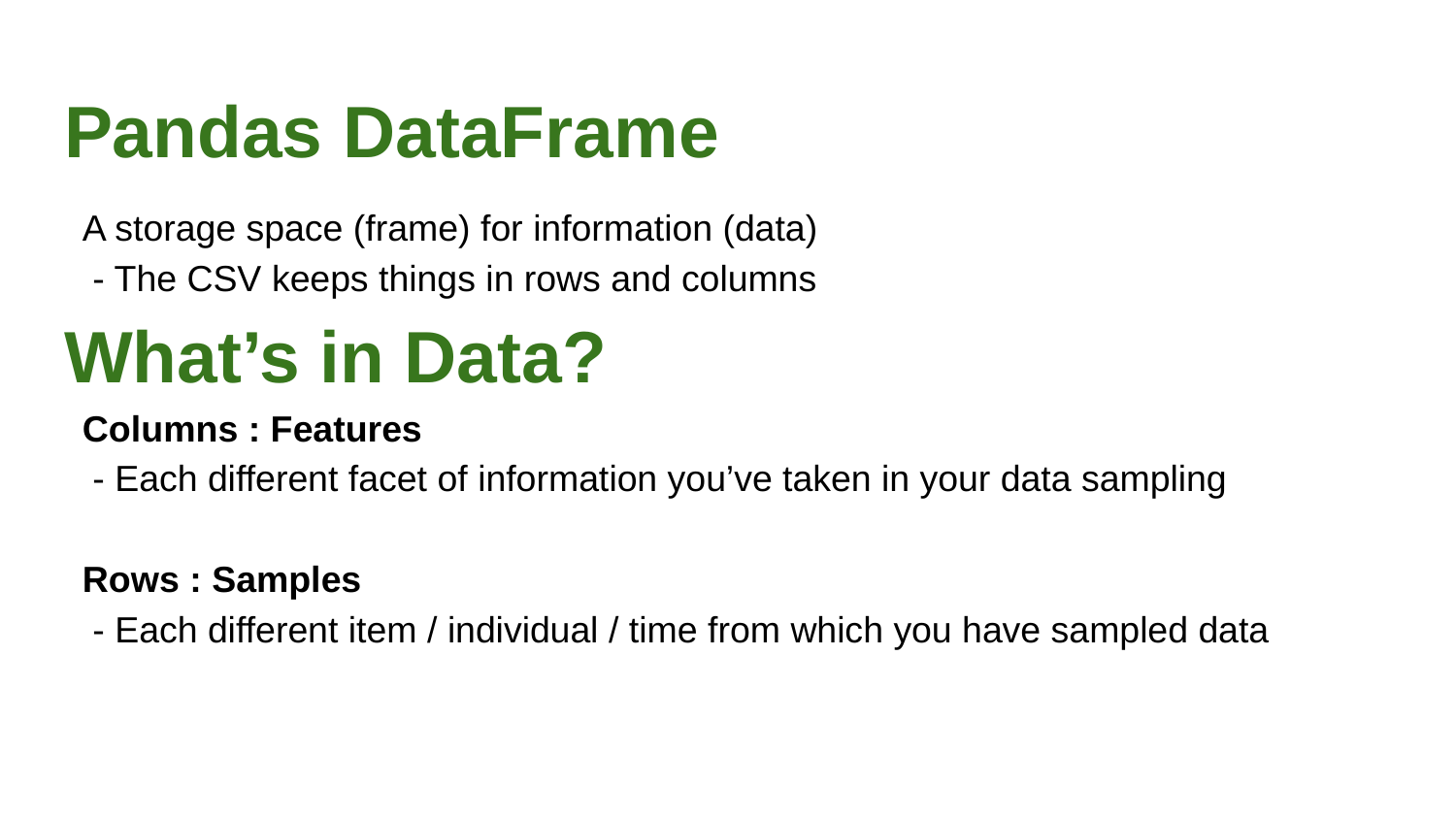

# Pandas DataFrame
A storage space (frame) for information (data)
 - The CSV keeps things in rows and columns

Columns : Features
 - Each different facet of information you’ve taken in your data sampling

Rows : Samples
 - Each different item / individual / time from which you have sampled data
What’s in Data?